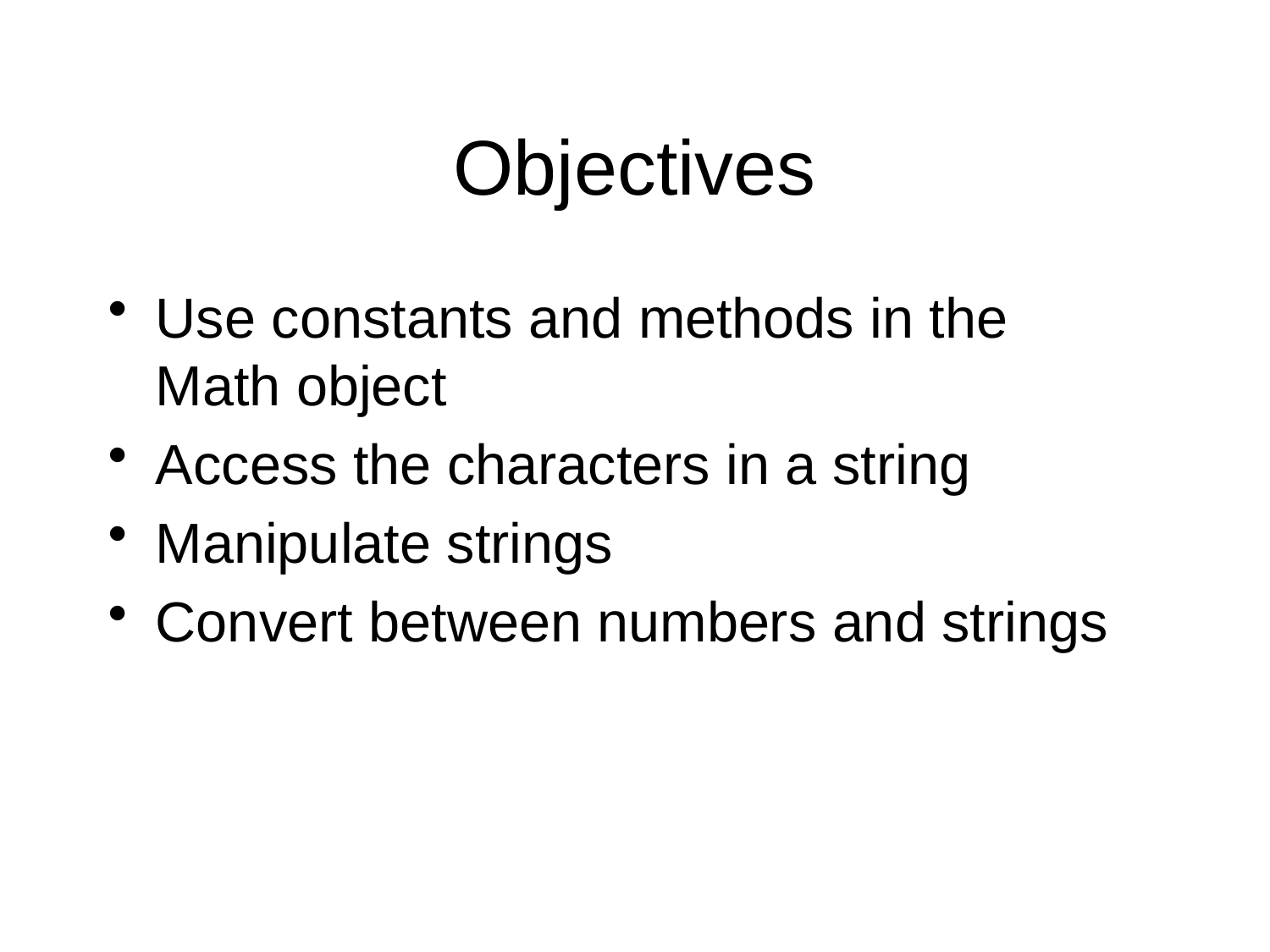

# Objectives
Use constants and methods in the
Math object
Access the characters in a string
Manipulate strings
Convert between numbers and strings